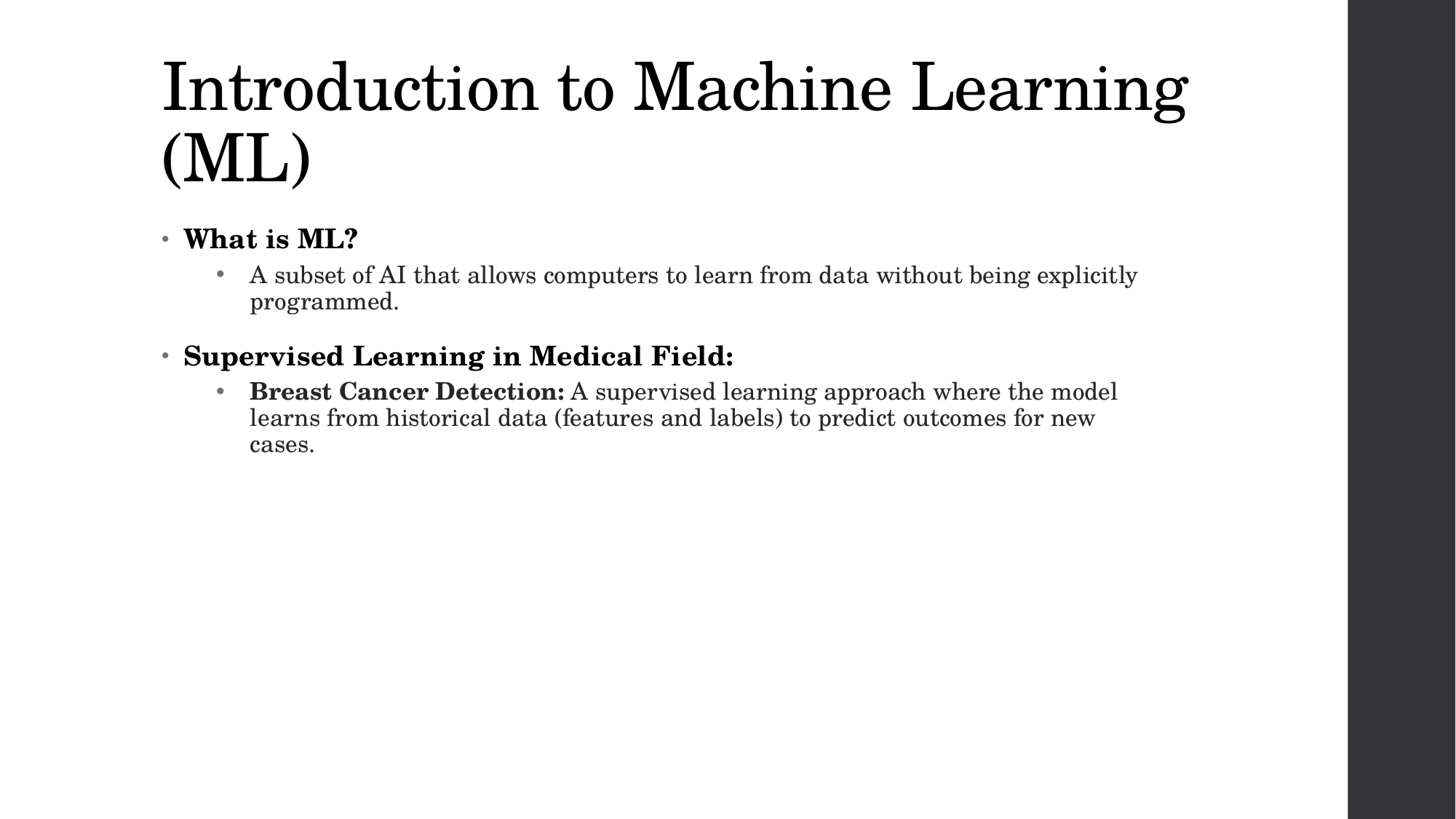

# Introduction to Machine Learning (ML)
What is ML?
A subset of AI that allows computers to learn from data without being explicitly programmed.
Supervised Learning in Medical Field:
Breast Cancer Detection: A supervised learning approach where the model learns from historical data (features and labels) to predict outcomes for new cases.